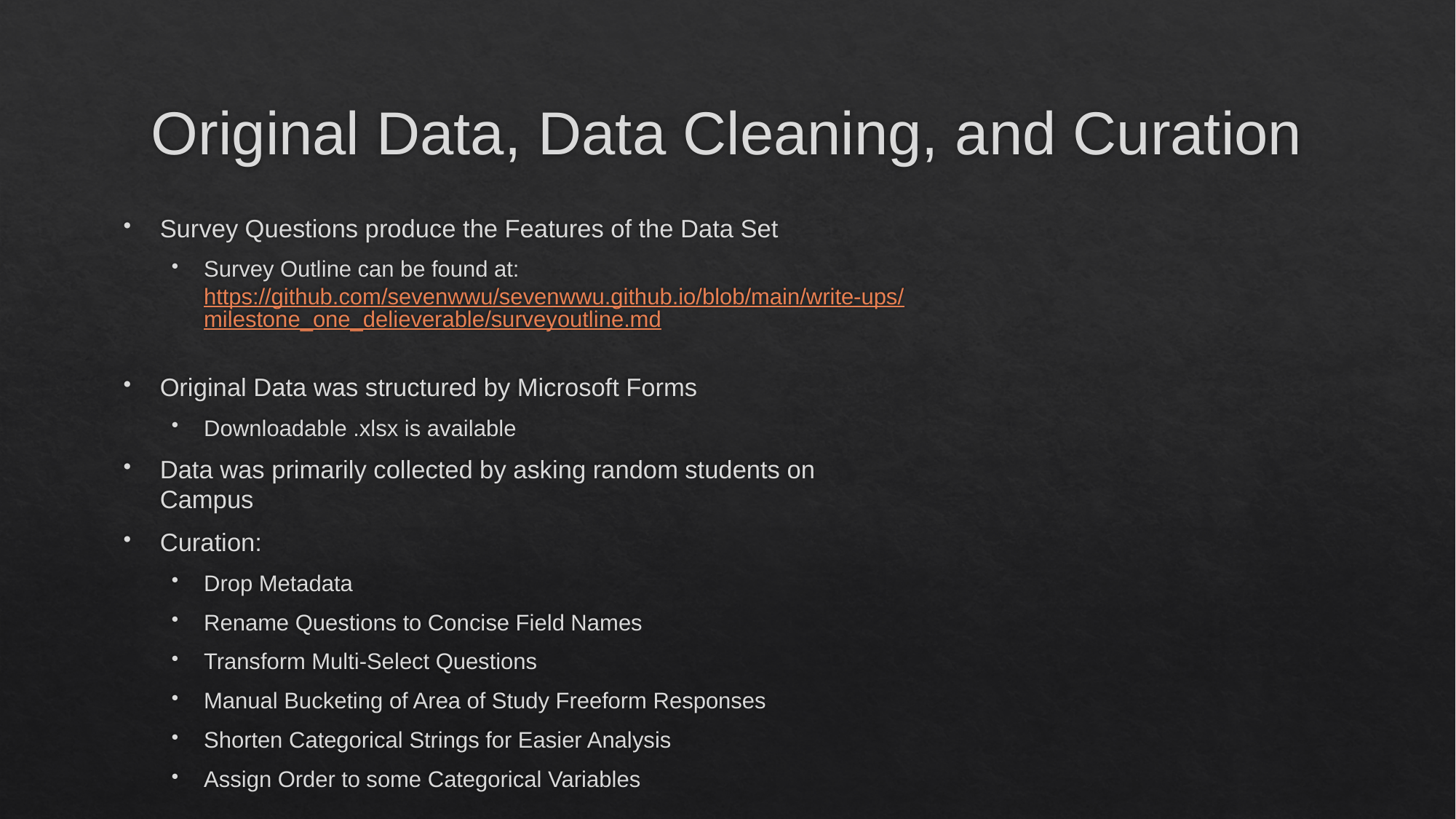

# Original Data, Data Cleaning, and Curation
Survey Questions produce the Features of the Data Set
Survey Outline can be found at: https://github.com/sevenwwu/sevenwwu.github.io/blob/main/write-ups/milestone_one_delieverable/surveyoutline.md
Original Data was structured by Microsoft Forms
Downloadable .xlsx is available
Data was primarily collected by asking random students on Campus
Curation:
Drop Metadata
Rename Questions to Concise Field Names
Transform Multi-Select Questions
Manual Bucketing of Area of Study Freeform Responses
Shorten Categorical Strings for Easier Analysis
Assign Order to some Categorical Variables